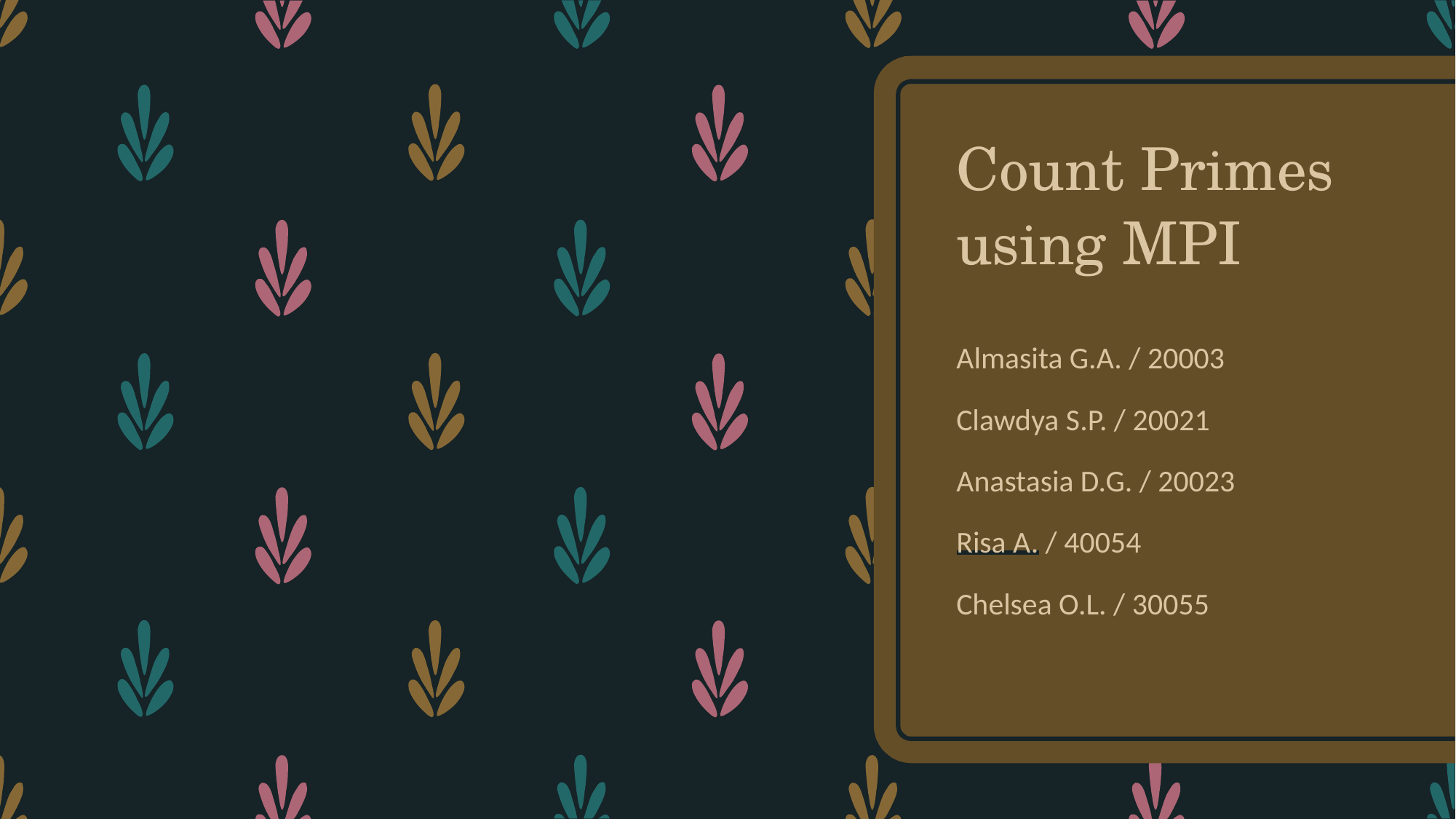

# Count Primes using MPI
Almasita G.A. / 20003
Clawdya S.P. / 20021
Anastasia D.G. / 20023
Risa A. / 40054
Chelsea O.L. / 30055